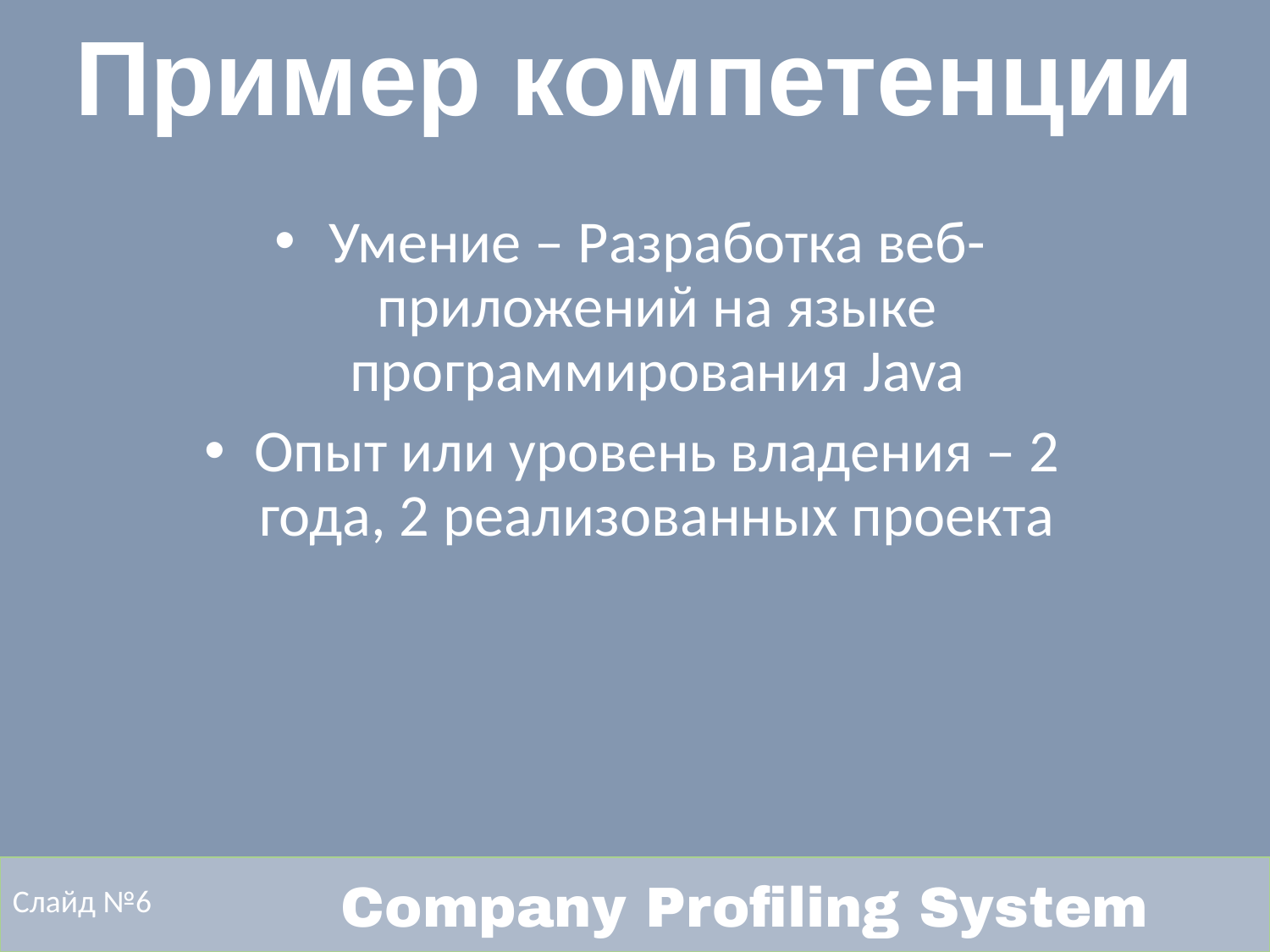

# Пример компетенции
Умение – Разработка веб-приложений на языке программирования Java
Опыт или уровень владения – 2 года, 2 реализованных проекта
Слайд №6